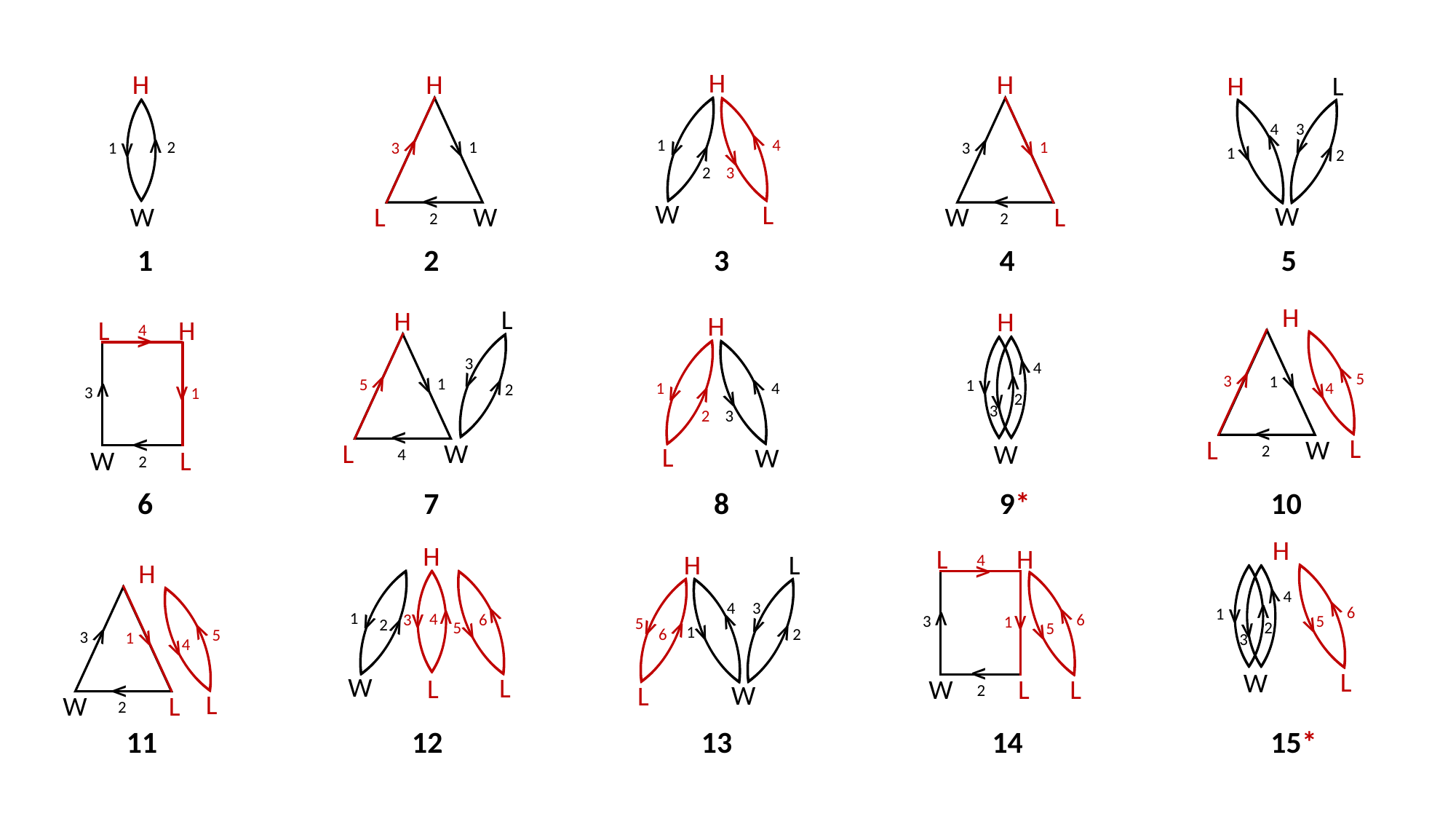

H
v
v

3
2
L
v
1
v

W
4
H
v
v
1
v
v

3
2
L
W
4
L
3
v
v
2

H
v
5
v
6

L
4
v
v
1

W
H
v
v
1

W
2
H
L
4
v

v
v
3
v
W
L
2
1
H

v
v
3
1
v
W
L
2
v
v

4

L
5
H

v
v
1
3
v
L
W
2
L
3
v
v
2

H

v
v
1
5
v
L
W
4
H
v
v
3

L
4
v
6
v
2

L
v
1
v

5

W
H

v
v
1
3
v
W
L
2
H
v
v
1

W
v

v

2
4
3
H
L
4
v

v
v
3
v
W
L
2
1
v
v

5

L
6
L
3
v
v
2

H
4
v
v
1

W
H

v
v
3
1
v
L
W
2
v
v

4

L
5
H
v
v
1

W
v

v

2
4
3
v
v

5

L
6
1
2
3
4
5
6
7
8
9*
10
11
12
13
14
15*